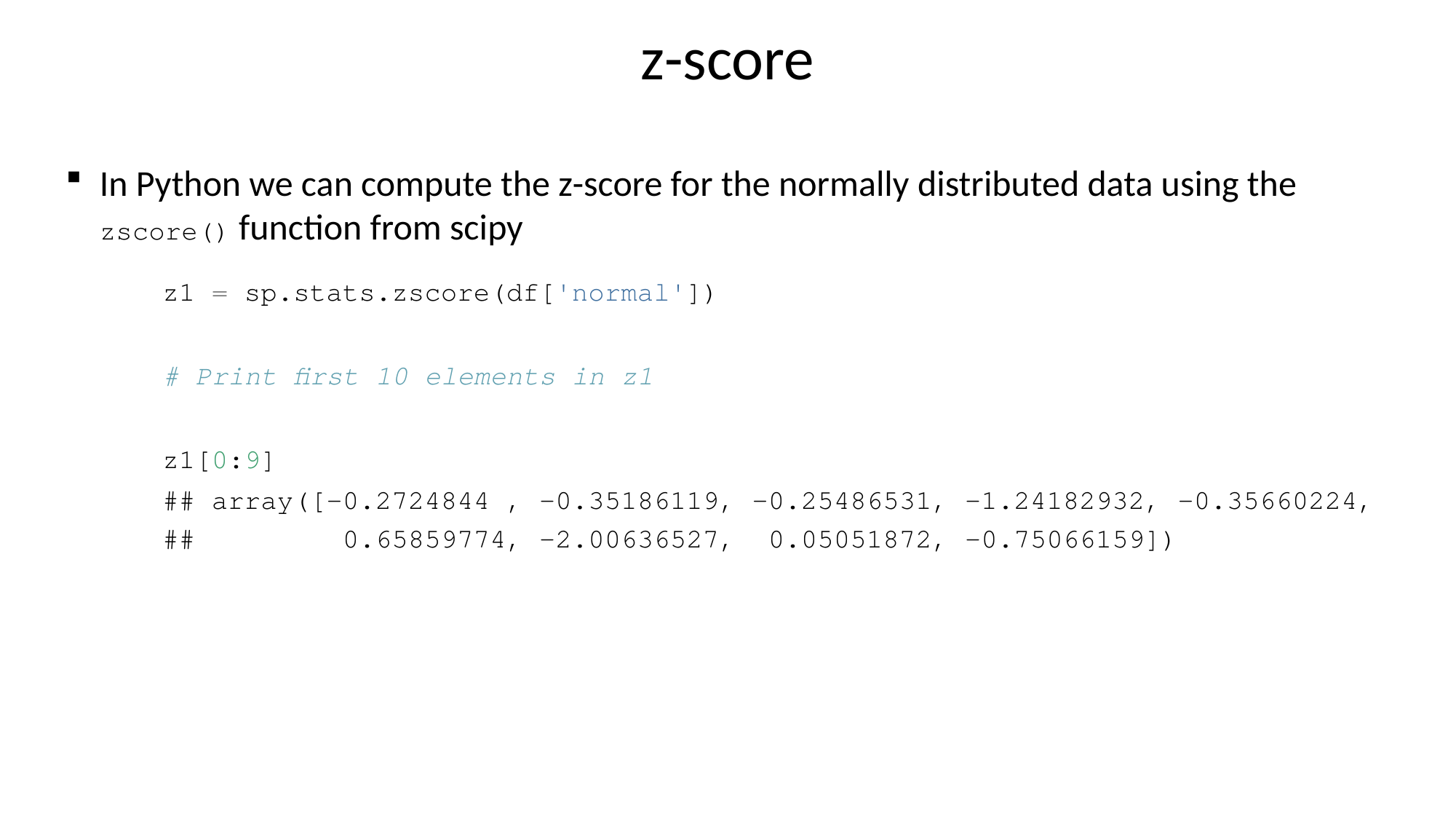

# z-score
In Python we can compute the z-score for the normally distributed data using the zscore() function from scipy
z1 = sp.stats.zscore(df['normal'])
# Print first 10 elements in z1
z1[0:9]
## array([-0.2724844 , -0.35186119, -0.25486531, -1.24182932, -0.35660224,
##         0.65859774, -2.00636527,  0.05051872, -0.75066159])